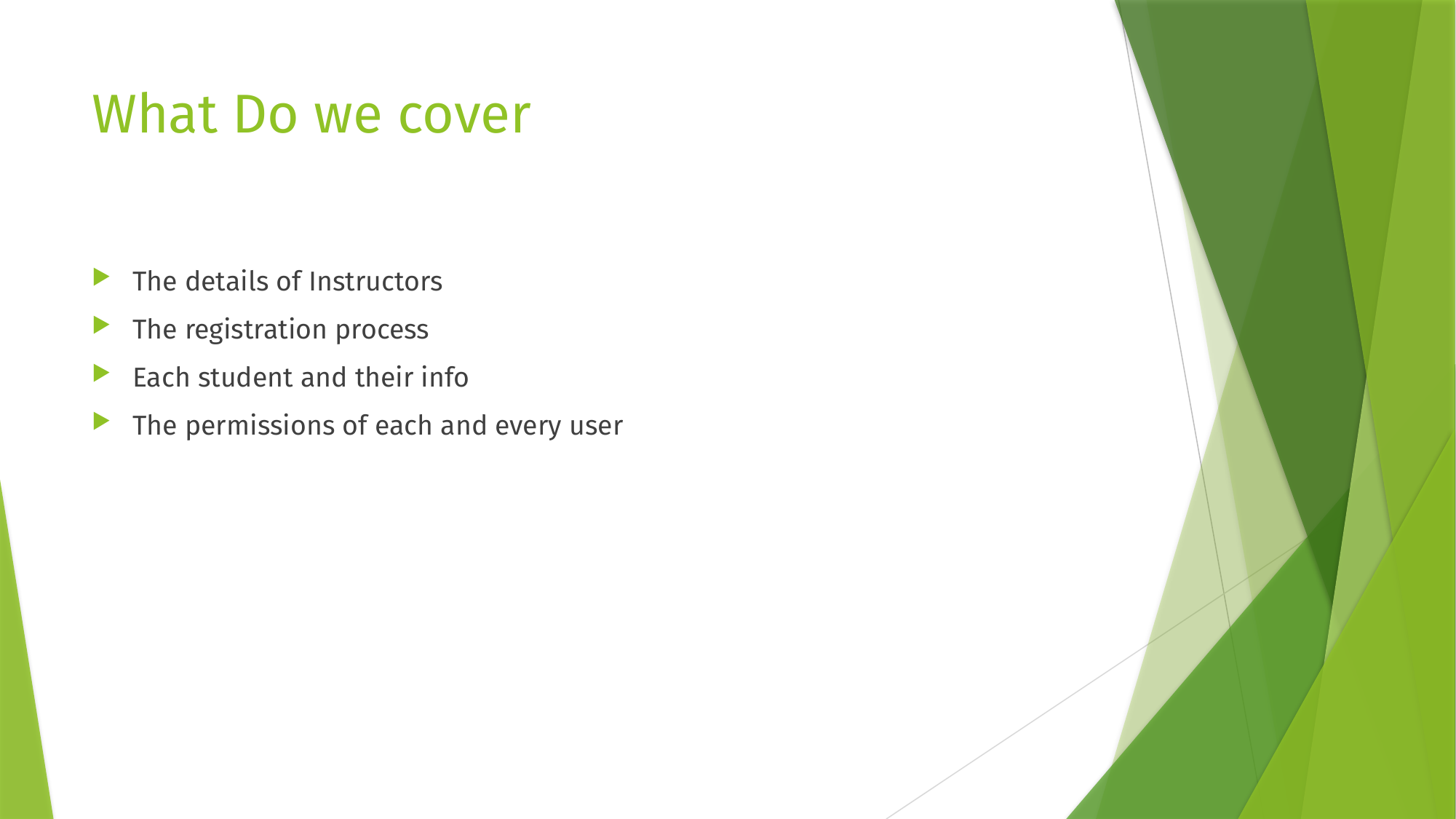

# What Do we cover
The details of Instructors
The registration process
Each student and their info
The permissions of each and every user